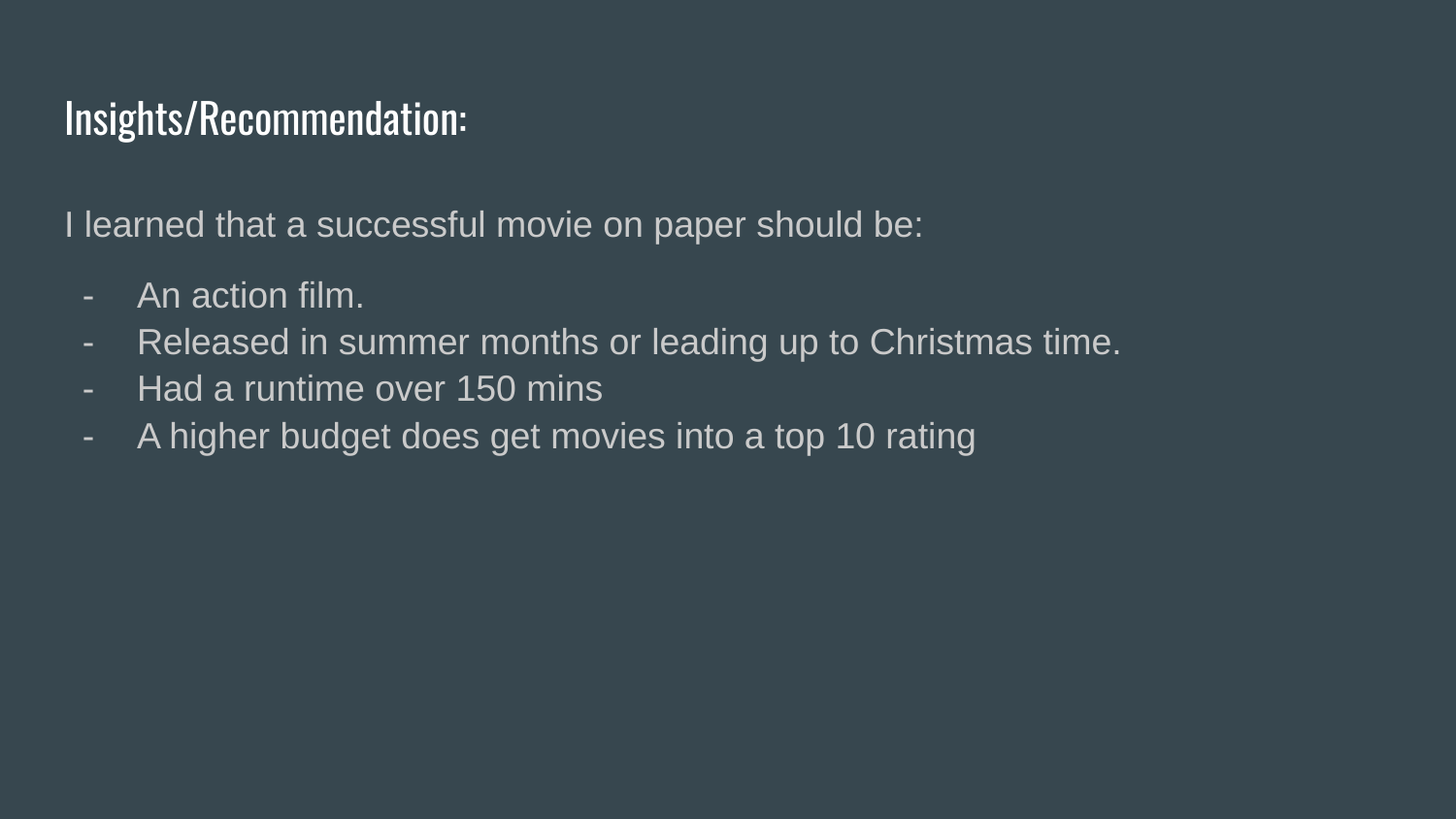

# Insights/Recommendation:
I learned that a successful movie on paper should be:
An action film.
Released in summer months or leading up to Christmas time.
Had a runtime over 150 mins
A higher budget does get movies into a top 10 rating